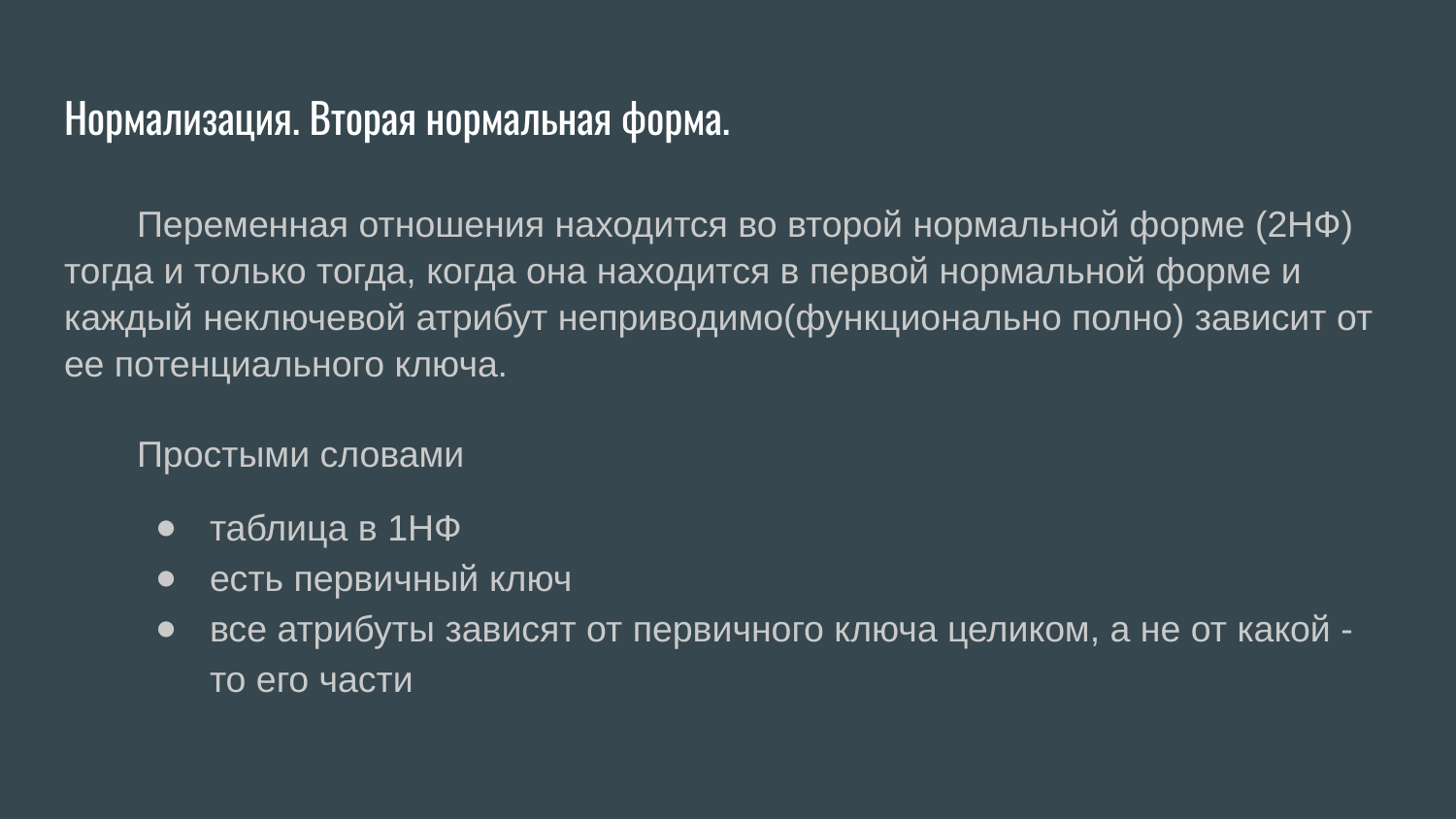

# Нормализация. Вторая нормальная форма.
Переменная отношения находится во второй нормальной форме (2НФ) тогда и только тогда, когда она находится в первой нормальной форме и каждый неключевой атрибут неприводимо(функционально полно) зависит от ее потенциального ключа.
Простыми словами
таблица в 1НФ
есть первичный ключ
все атрибуты зависят от первичного ключа целиком, а не от какой - то его части